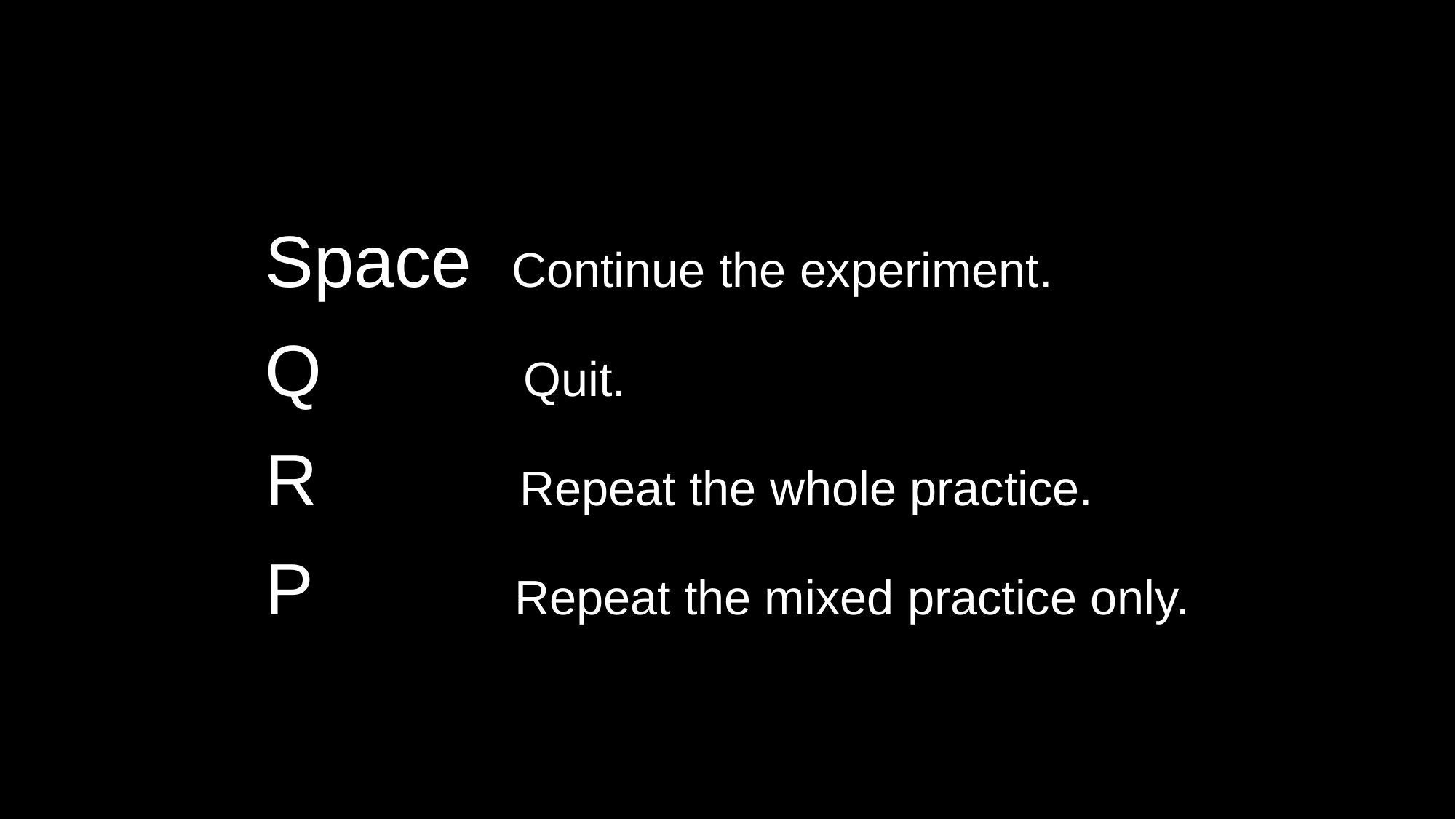

Space  Continue the experiment.
Q          Quit.
R          Repeat the whole practice.
P          Repeat the mixed practice only.